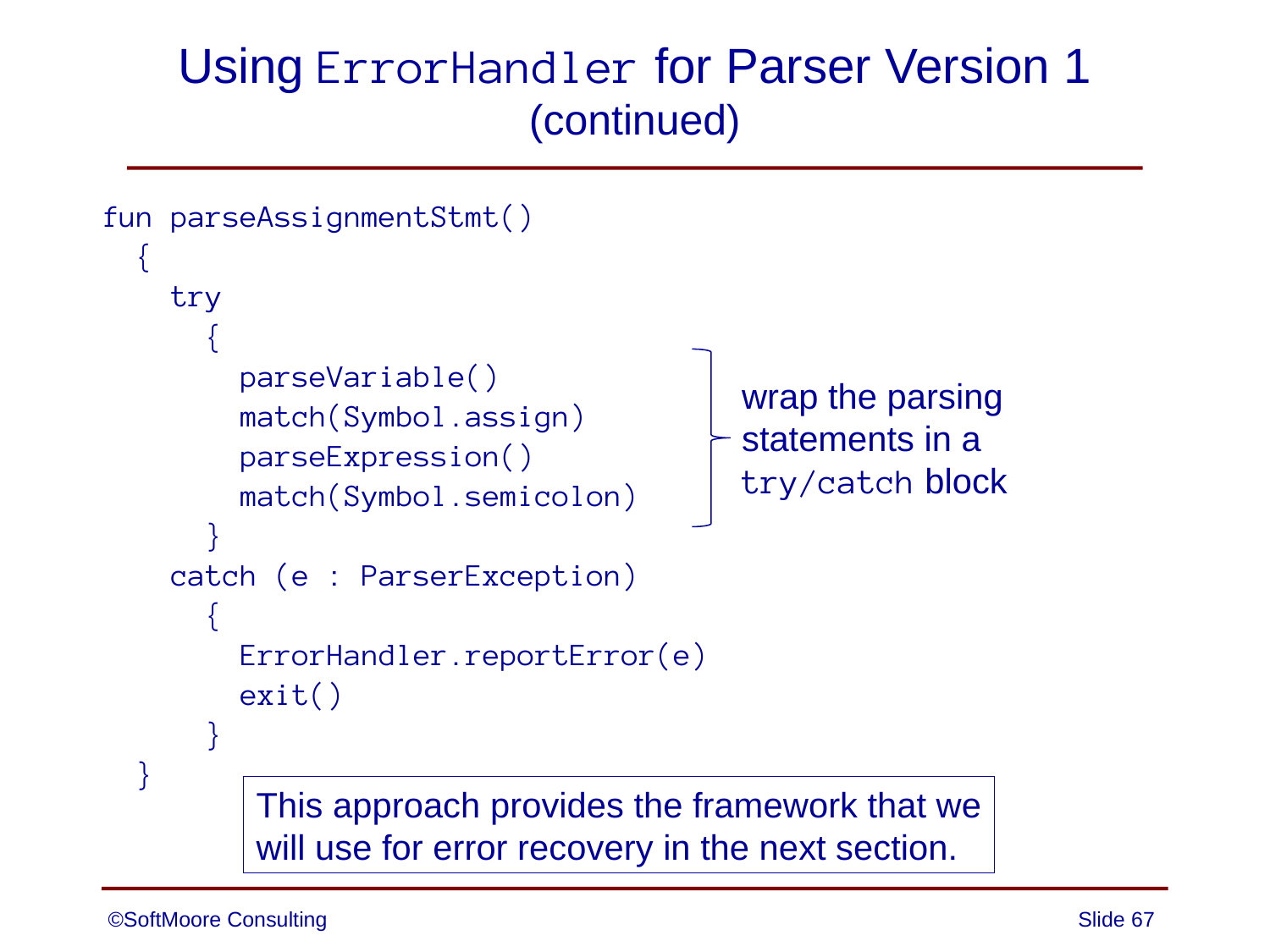

# Using ErrorHandler for Parser Version 1 (continued)
fun parseAssignmentStmt()
  {
    try
      {
        parseVariable()
        match(Symbol.assign)
        parseExpression()
        match(Symbol.semicolon)
      }
    catch (e : ParserException)
      {
        ErrorHandler.reportError(e)
        exit()
      }
  }

wrap the parsing
statements in a
try/catch block
This approach provides the framework that we
will use for error recovery in the next section.
©SoftMoore Consulting
Slide 67